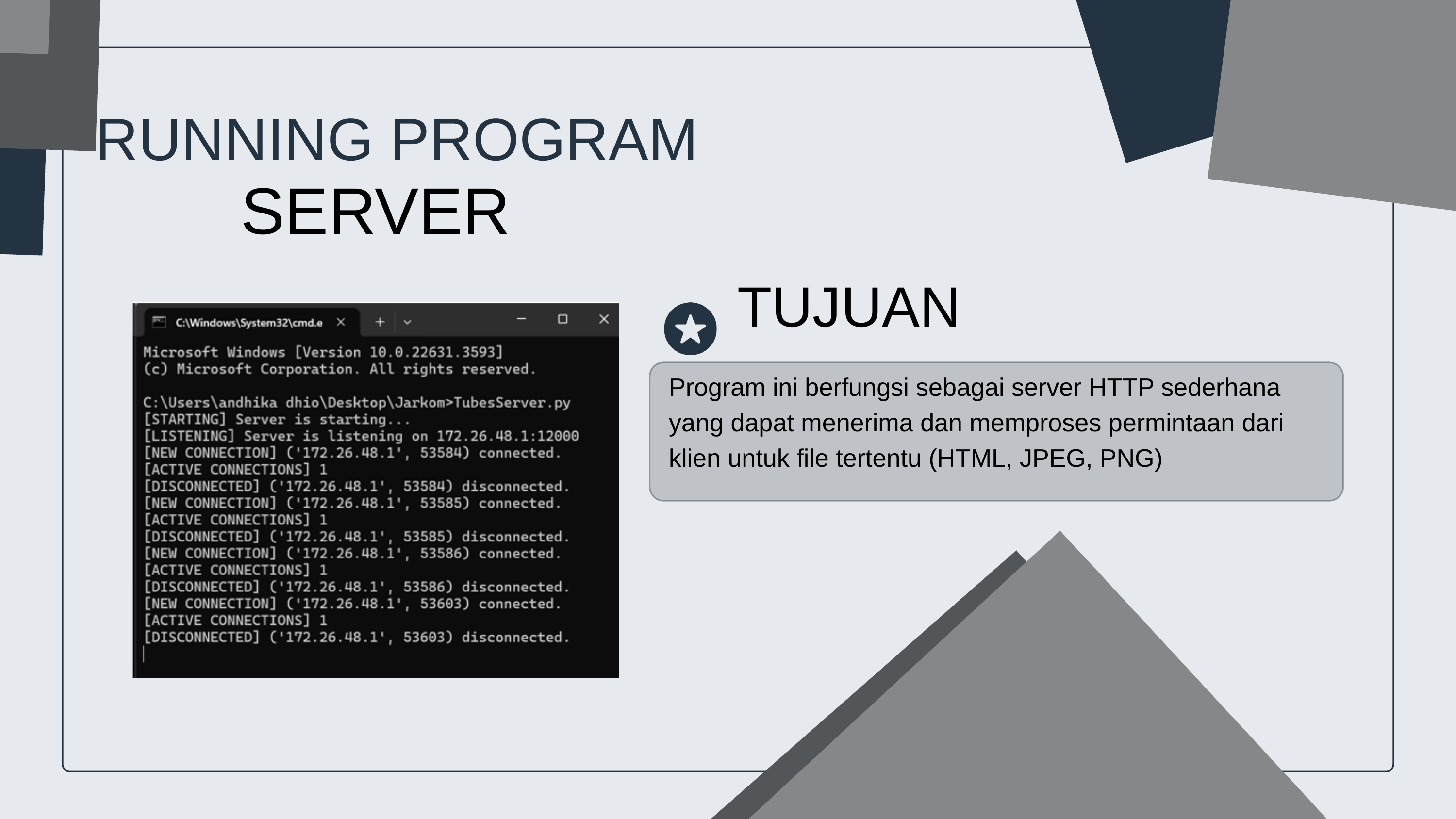

Halaman 3

RUNNING PROGRAM
SERVER
TUJUAN

Program ini berfungsi sebagai server HTTP sederhana yang dapat menerima dan memproses permintaan dari klien untuk file tertentu (HTML, JPEG, PNG)